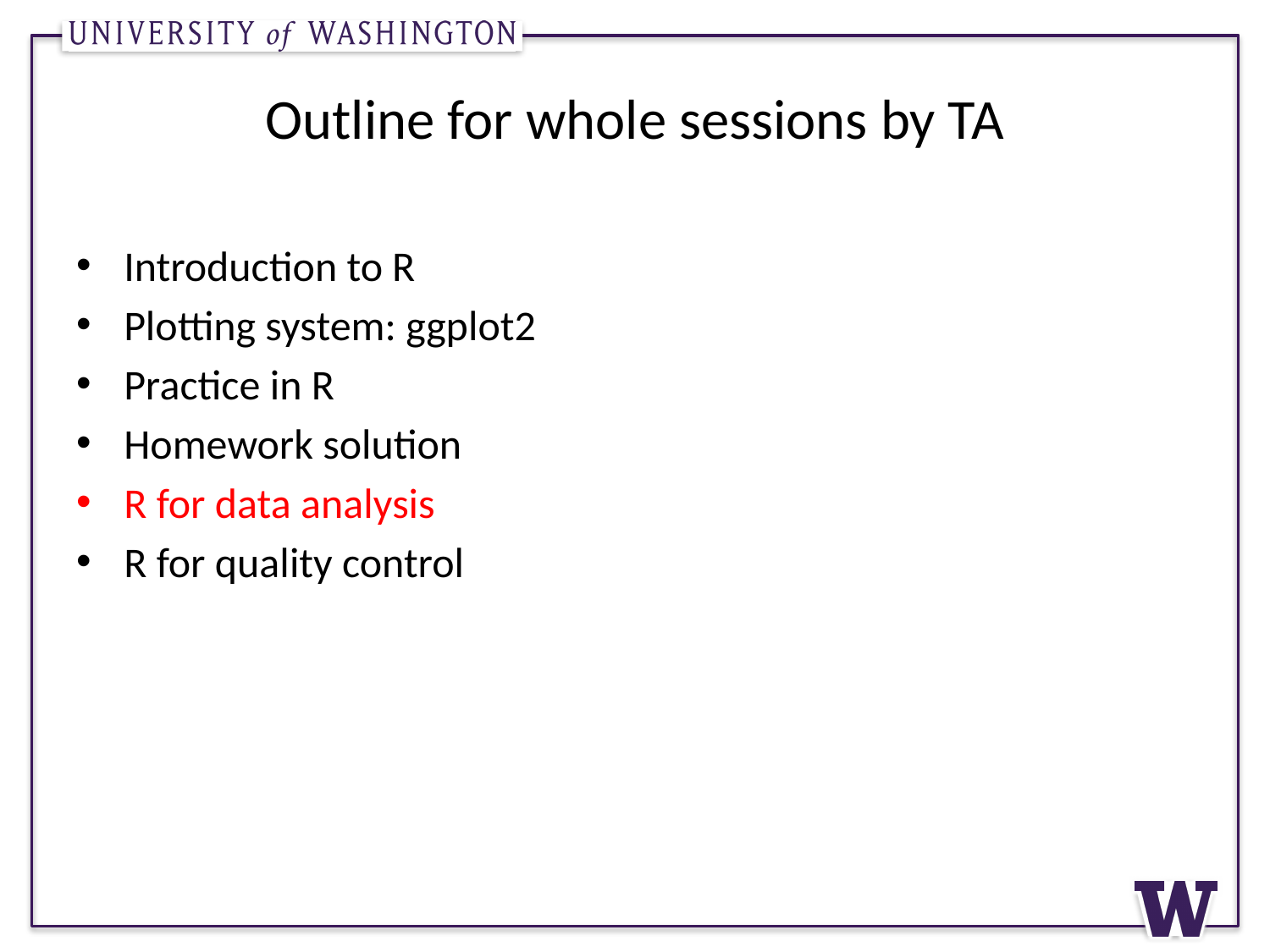

# Outline for whole sessions by TA
Introduction to R
Plotting system: ggplot2
Practice in R
Homework solution
R for data analysis
R for quality control